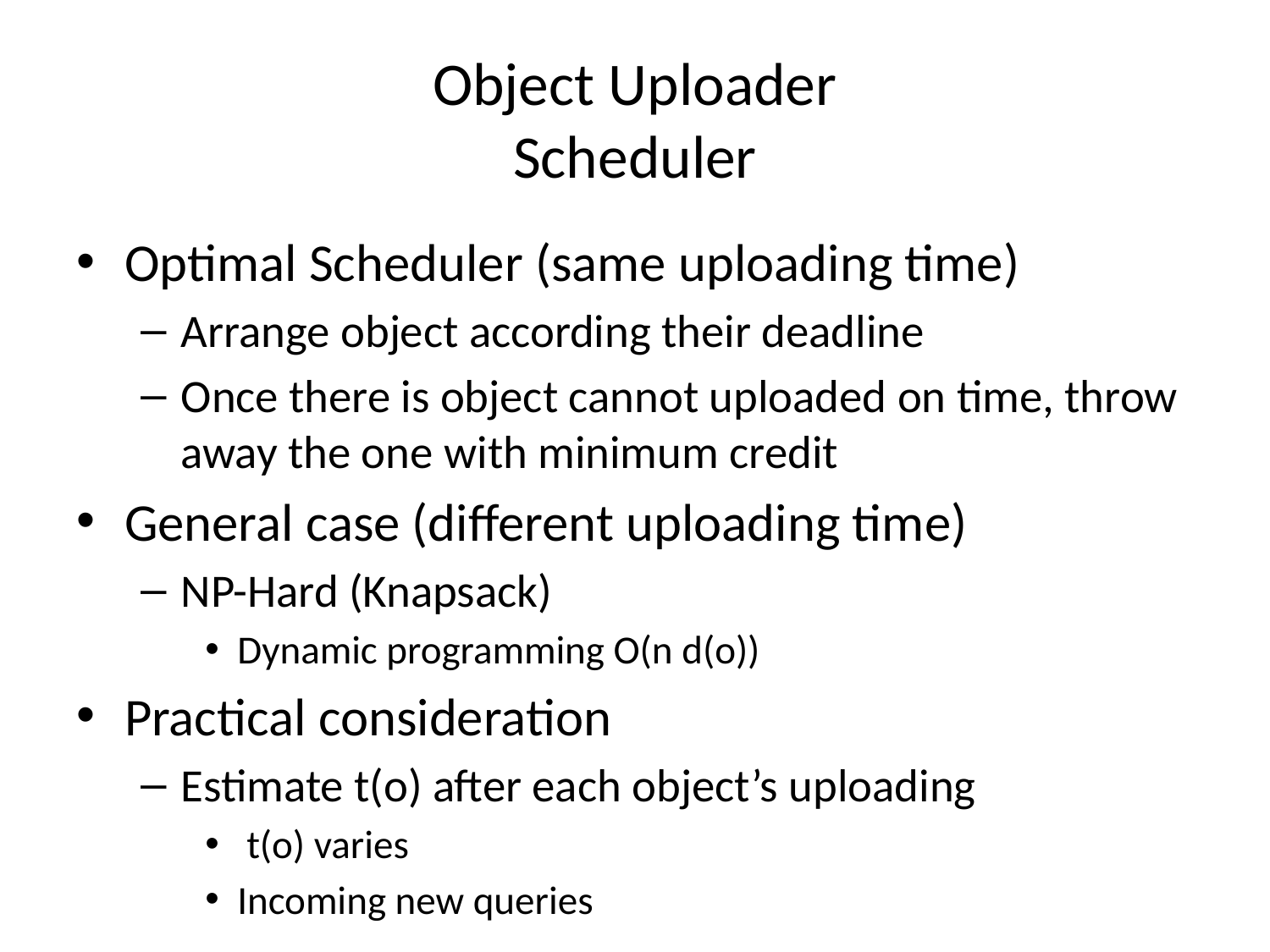

# Object Uploader Scheduler
Optimal Scheduler (same uploading time)
Arrange object according their deadline
Once there is object cannot uploaded on time, throw away the one with minimum credit
General case (different uploading time)
NP-Hard (Knapsack)
Dynamic programming O(n d(o))
Practical consideration
Estimate t(o) after each object’s uploading
 t(o) varies
Incoming new queries